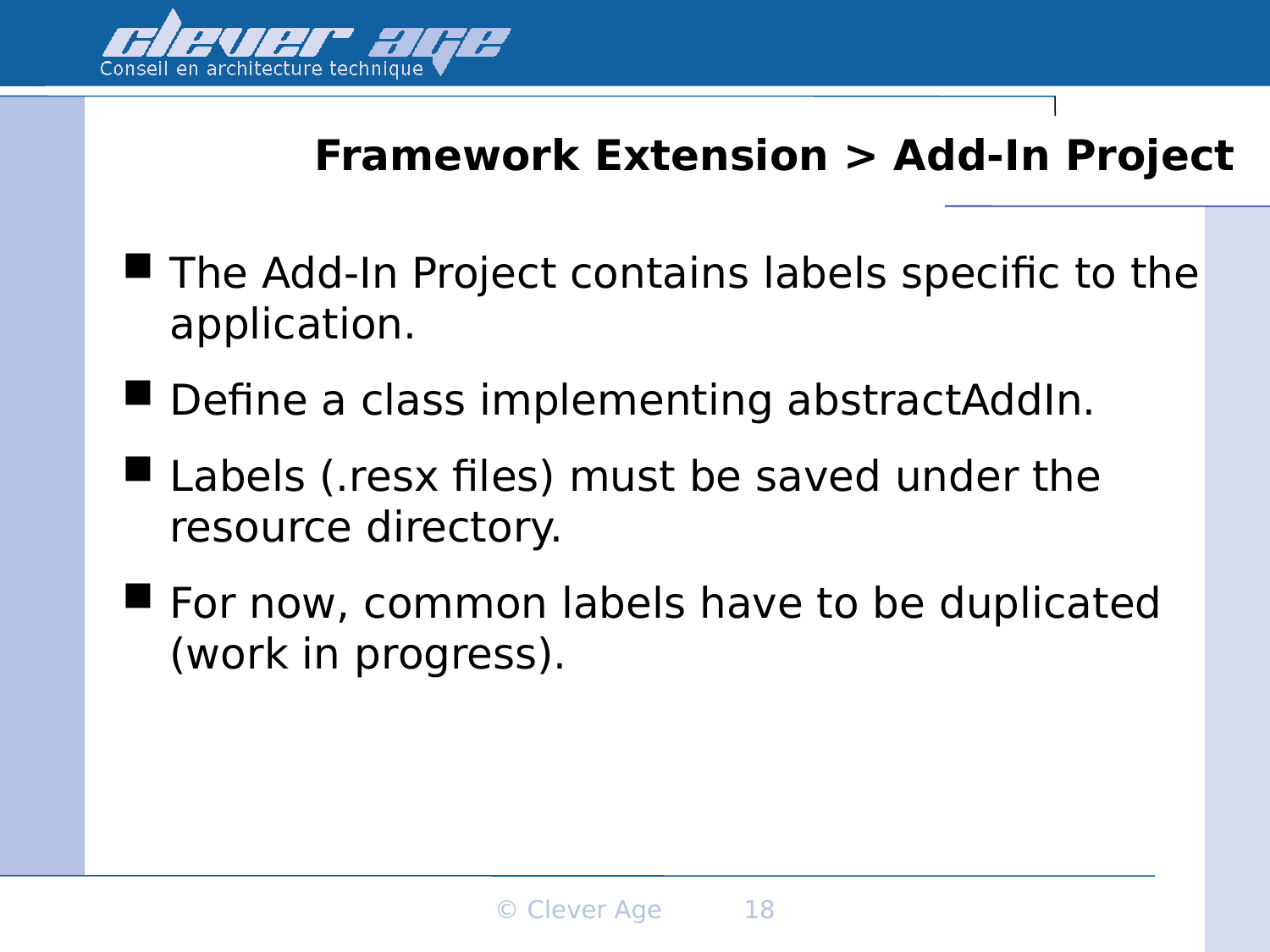

# Framework Extension > Add-In Project
The Add-In Project contains labels specific to the application.
Define a class implementing abstractAddIn.
Labels (.resx files) must be saved under the resource directory.
For now, common labels have to be duplicated (work in progress).